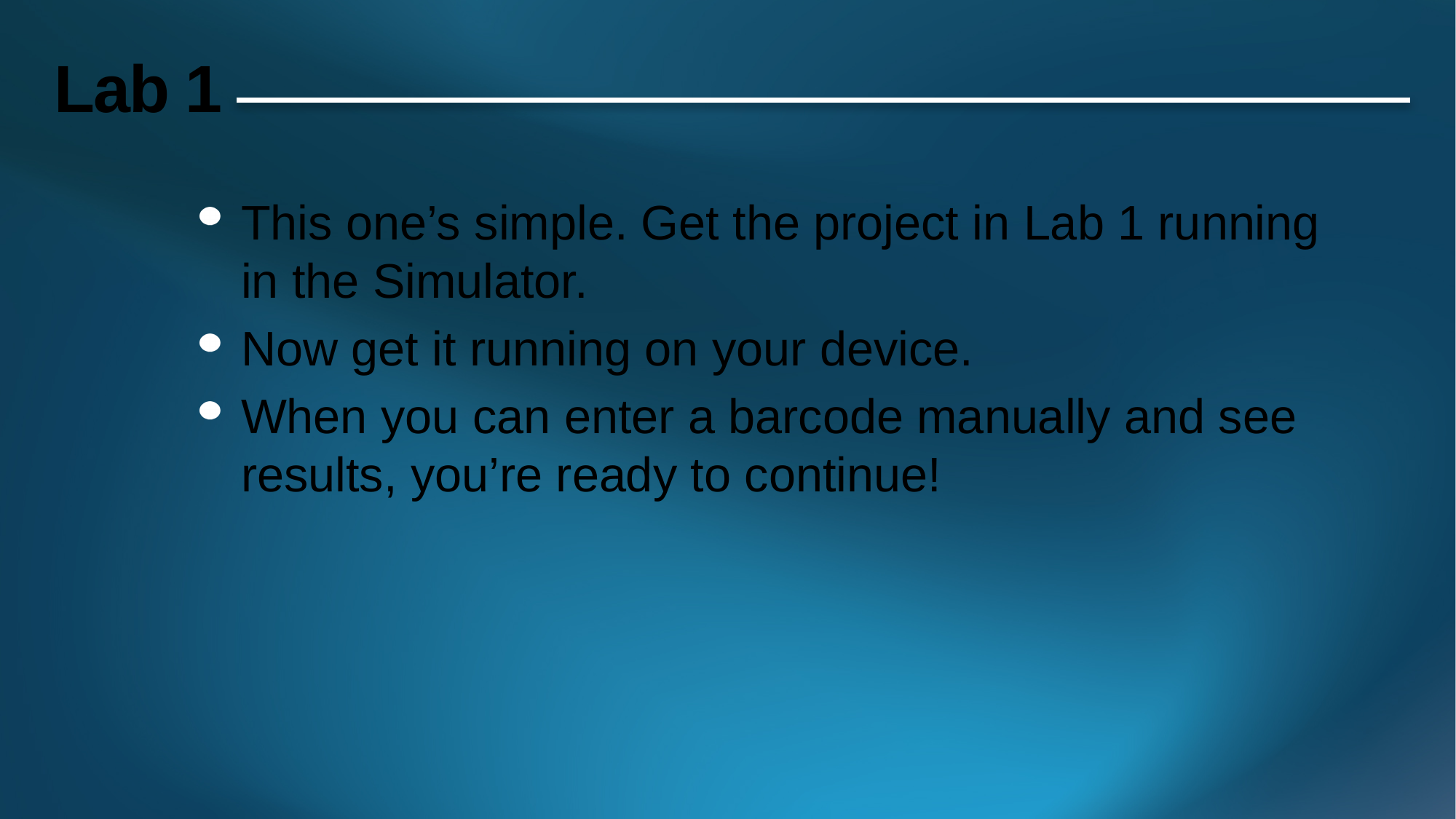

# Lab 1
This one’s simple. Get the project in Lab 1 running in the Simulator.
Now get it running on your device.
When you can enter a barcode manually and see results, you’re ready to continue!